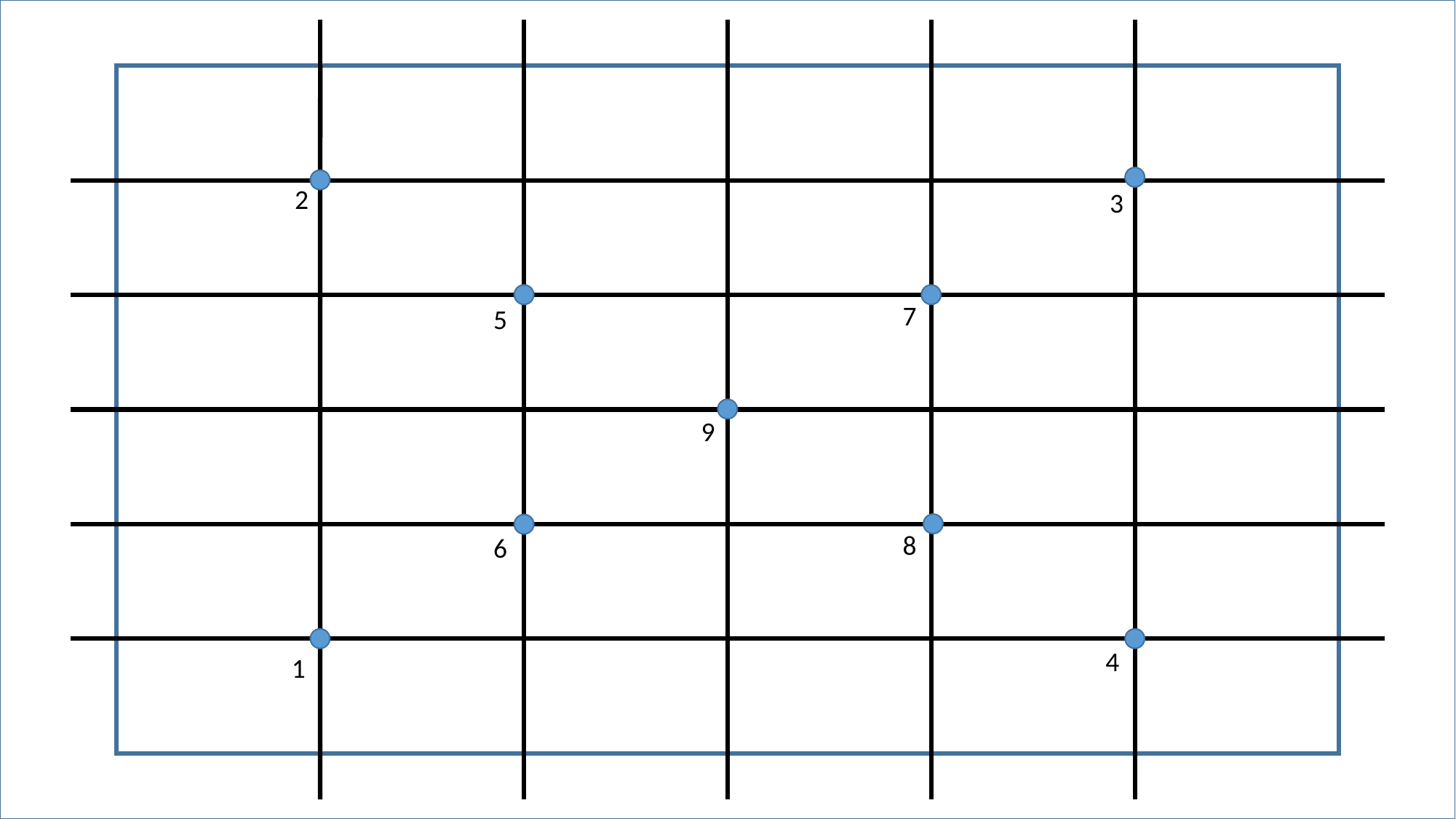

2
3

7
5

9

8
6

4
1